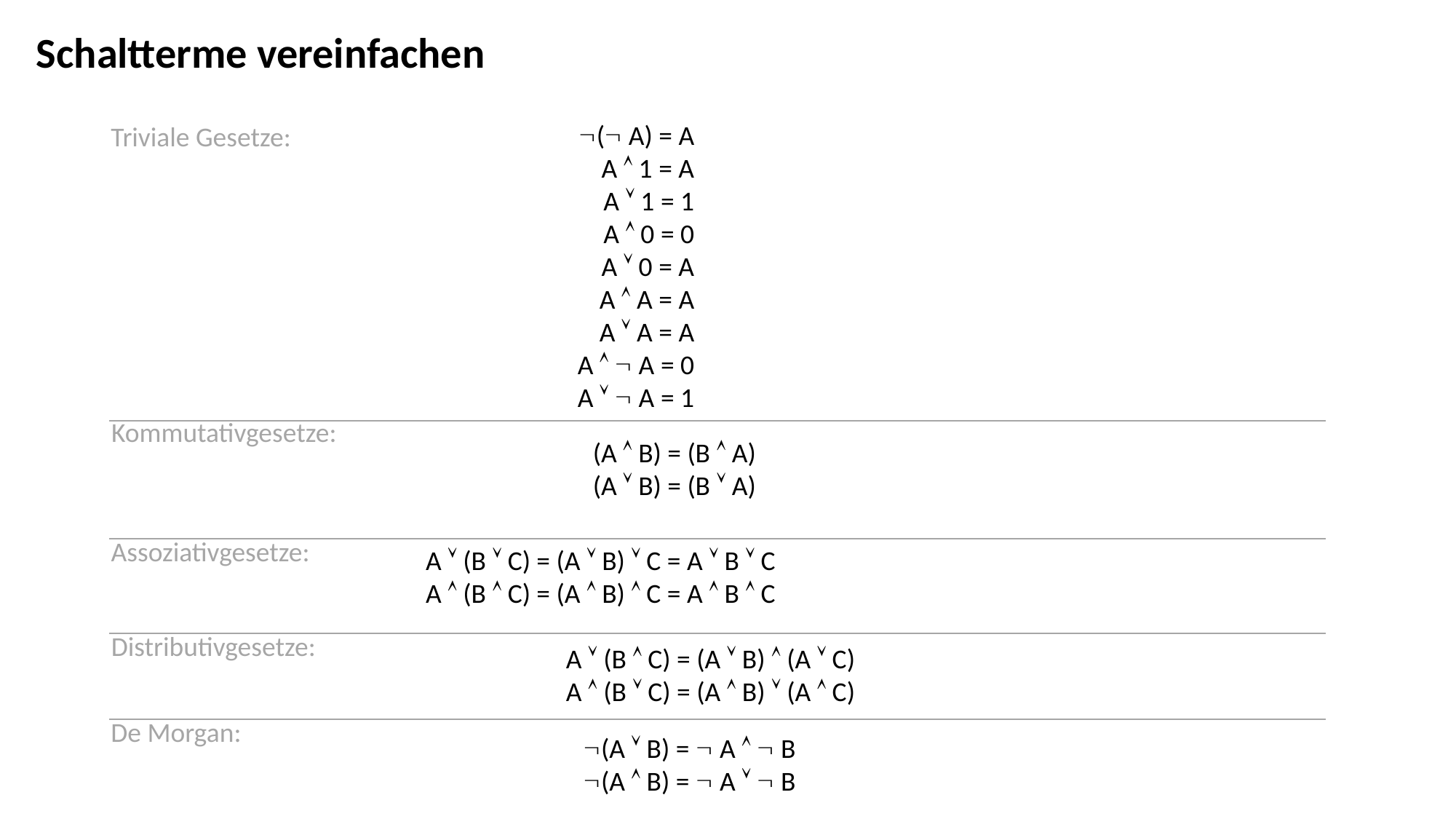

Schaltterme vereinfachen
¬(¬ A) = A
A ∧ 1 = A
A ∨ 1 = 1
A ∧ 0 = 0
A ∨ 0 = A
A ∧ A = A
A ∨ A = A
A ∧ ¬ A = 0
A ∨ ¬ A = 1
Triviale Gesetze:
Wahrheitstabelle aufstellen
Egal was für ein awir haben is es wahr
Kommutativgesetze:

(A ∧ B) = (B ∧ A)
(A ∨ B) = (B ∨ A)
Assoziativgesetze:
A ∨ (B ∨ C) = (A ∨ B) ∨ C = A ∨ B ∨ C
A ∧ (B ∧ C) = (A ∧ B) ∧ C = A ∧ B ∧ C

Distributivgesetze:

A ∨ (B ∧ C) = (A ∨ B) ∧ (A ∨ C)
A ∧ (B ∨ C) = (A ∧ B) ∨ (A ∧ C)
De Morgan:

¬(A ∨ B) = ¬ A ∧ ¬ B
¬(A ∧ B) = ¬ A ∨ ¬ B